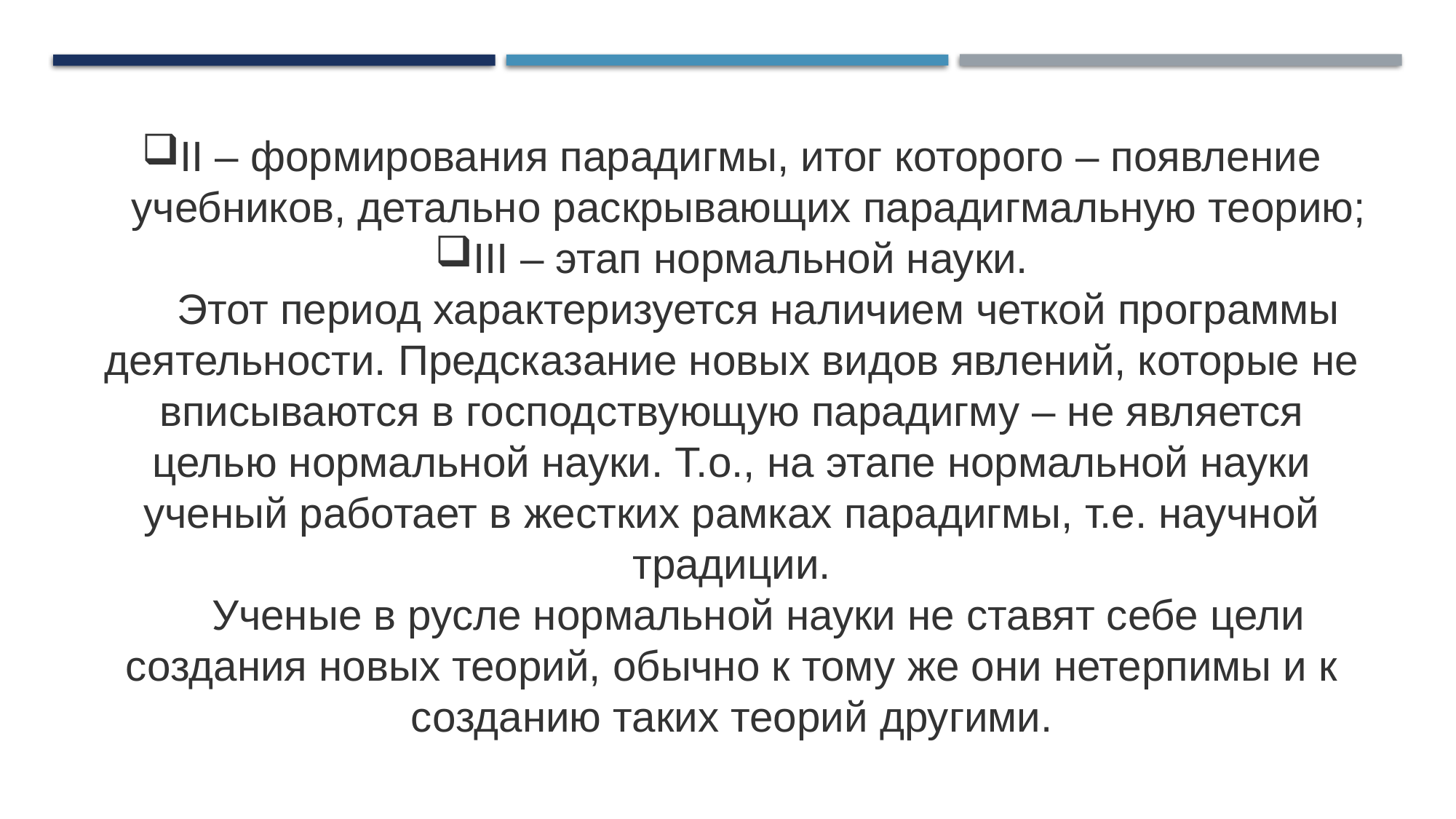

II – формирования парадигмы, итог которого – появление учебников, детально раскрывающих парадигмальную теорию;
III – этап нормальной науки.
Этот период характеризуется наличием четкой программы деятельности. Предсказание новых видов явлений, которые не вписываются в господствующую парадигму – не является целью нормальной науки. Т.о., на этапе нормальной науки ученый работает в жестких рамках парадигмы, т.е. научной традиции.
Ученые в русле нормальной науки не ставят себе цели создания новых теорий, обычно к тому же они нетерпимы и к созданию таких теорий другими.